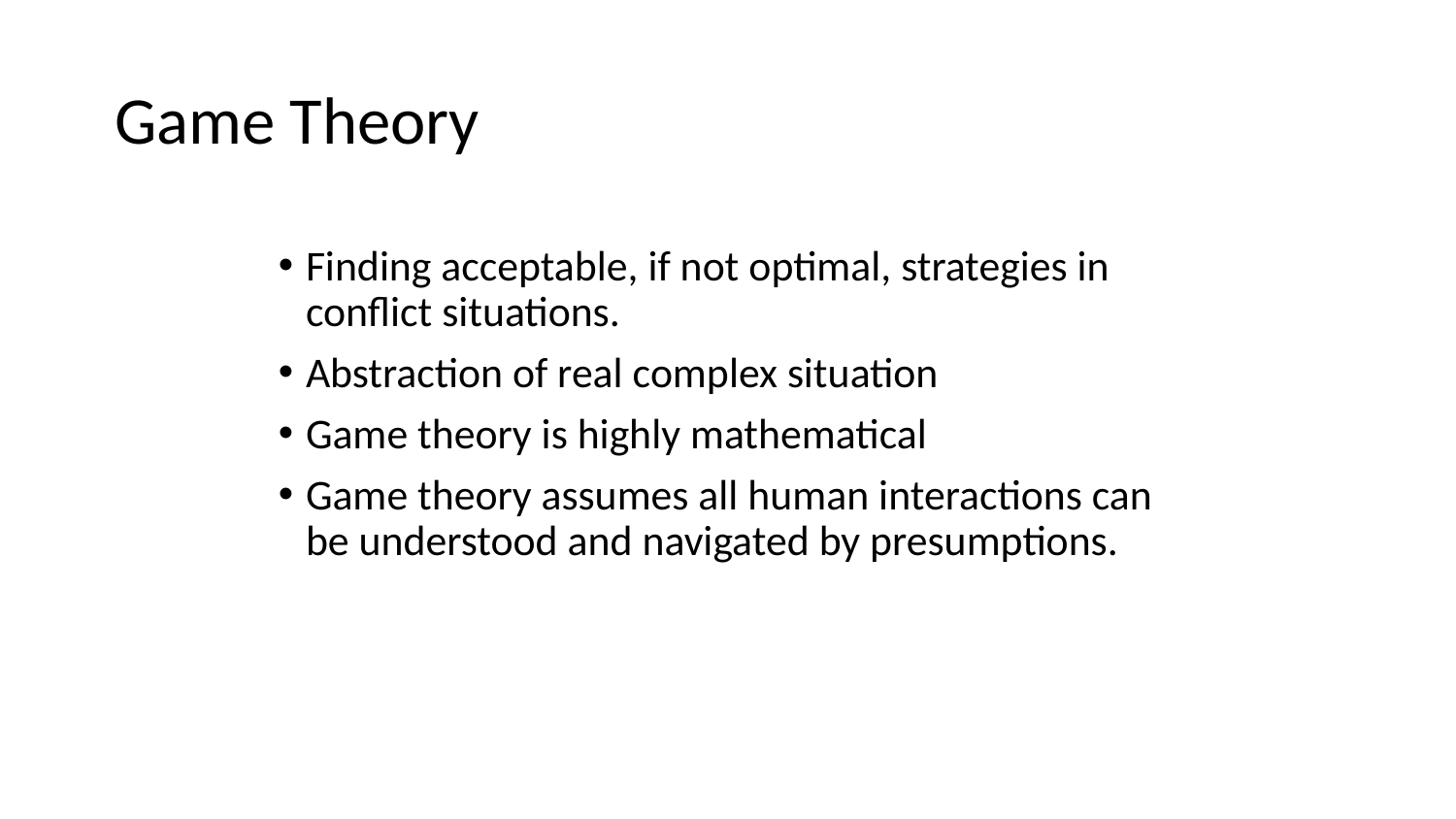

# Game Theory
Finding acceptable, if not optimal, strategies in conflict situations.
Abstraction of real complex situation
Game theory is highly mathematical
Game theory assumes all human interactions can be understood and navigated by presumptions.